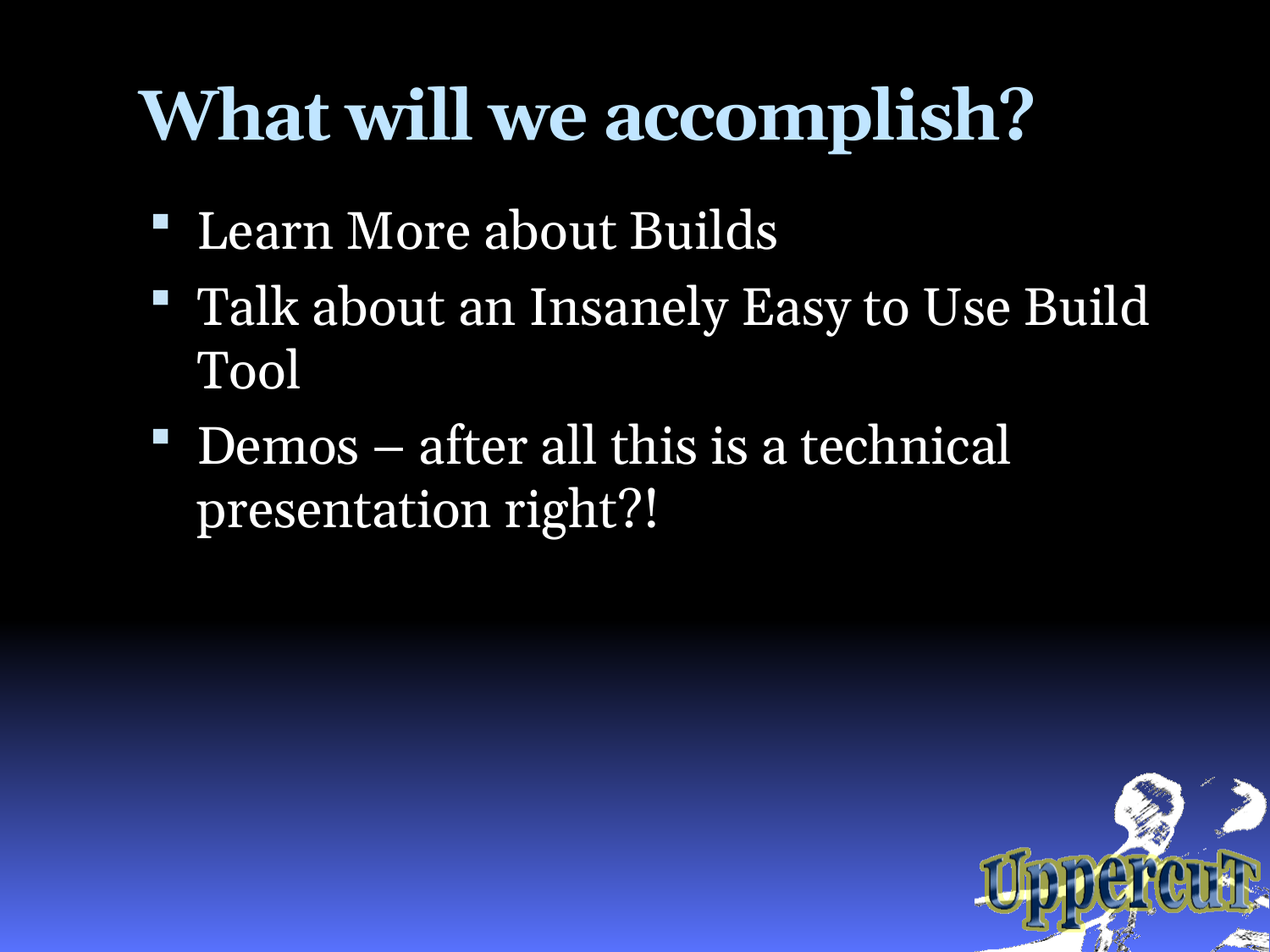

# What will we accomplish?
Learn More about Builds
Talk about an Insanely Easy to Use Build Tool
Demos – after all this is a technical presentation right?!